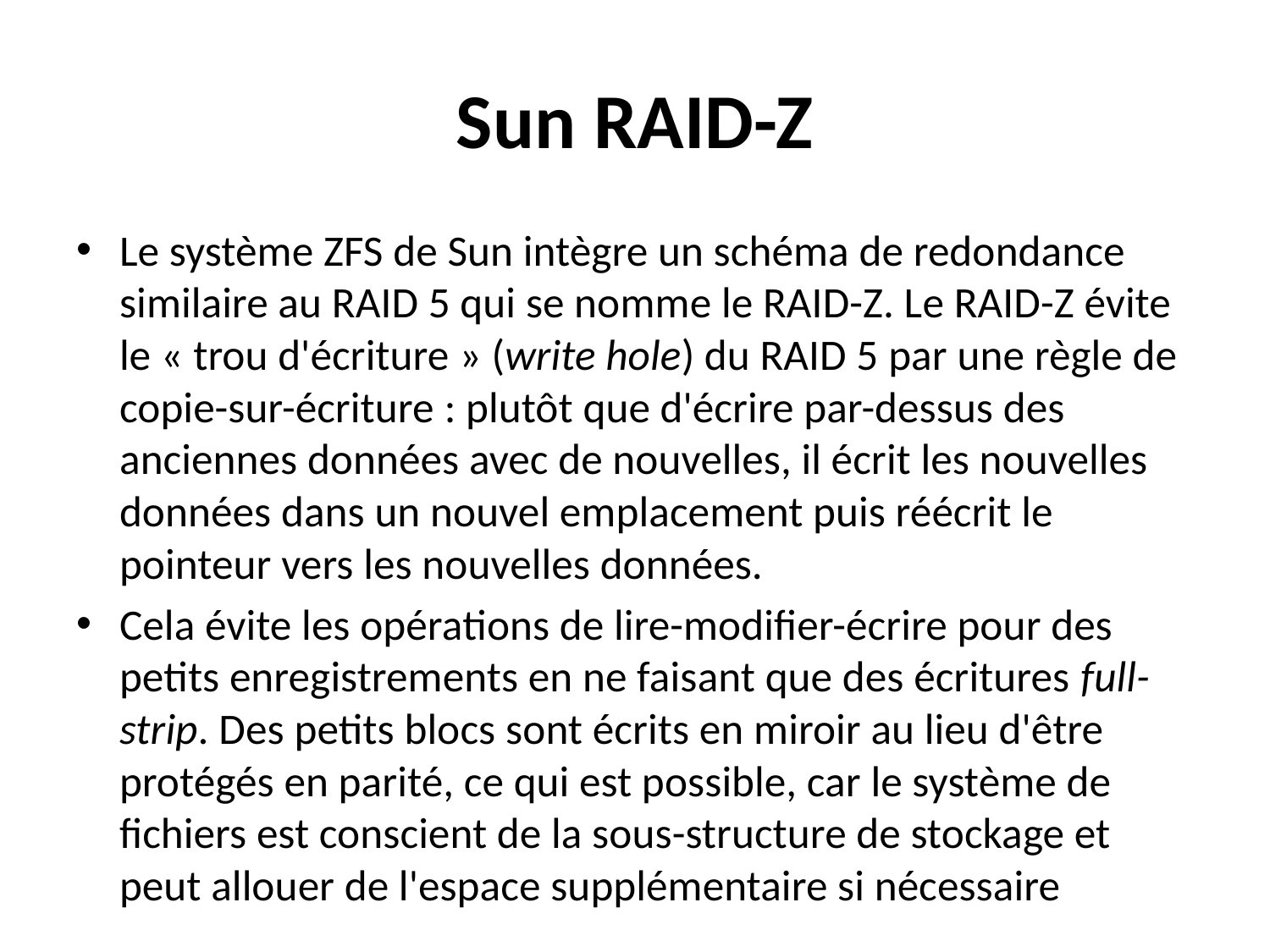

# Sun RAID-Z
Le système ZFS de Sun intègre un schéma de redondance similaire au RAID 5 qui se nomme le RAID-Z. Le RAID-Z évite le « trou d'écriture » (write hole) du RAID 5 par une règle de copie-sur-écriture : plutôt que d'écrire par-dessus des anciennes données avec de nouvelles, il écrit les nouvelles données dans un nouvel emplacement puis réécrit le pointeur vers les nouvelles données.
Cela évite les opérations de lire-modifier-écrire pour des petits enregistrements en ne faisant que des écritures full-strip. Des petits blocs sont écrits en miroir au lieu d'être protégés en parité, ce qui est possible, car le système de fichiers est conscient de la sous-structure de stockage et peut allouer de l'espace supplémentaire si nécessaire